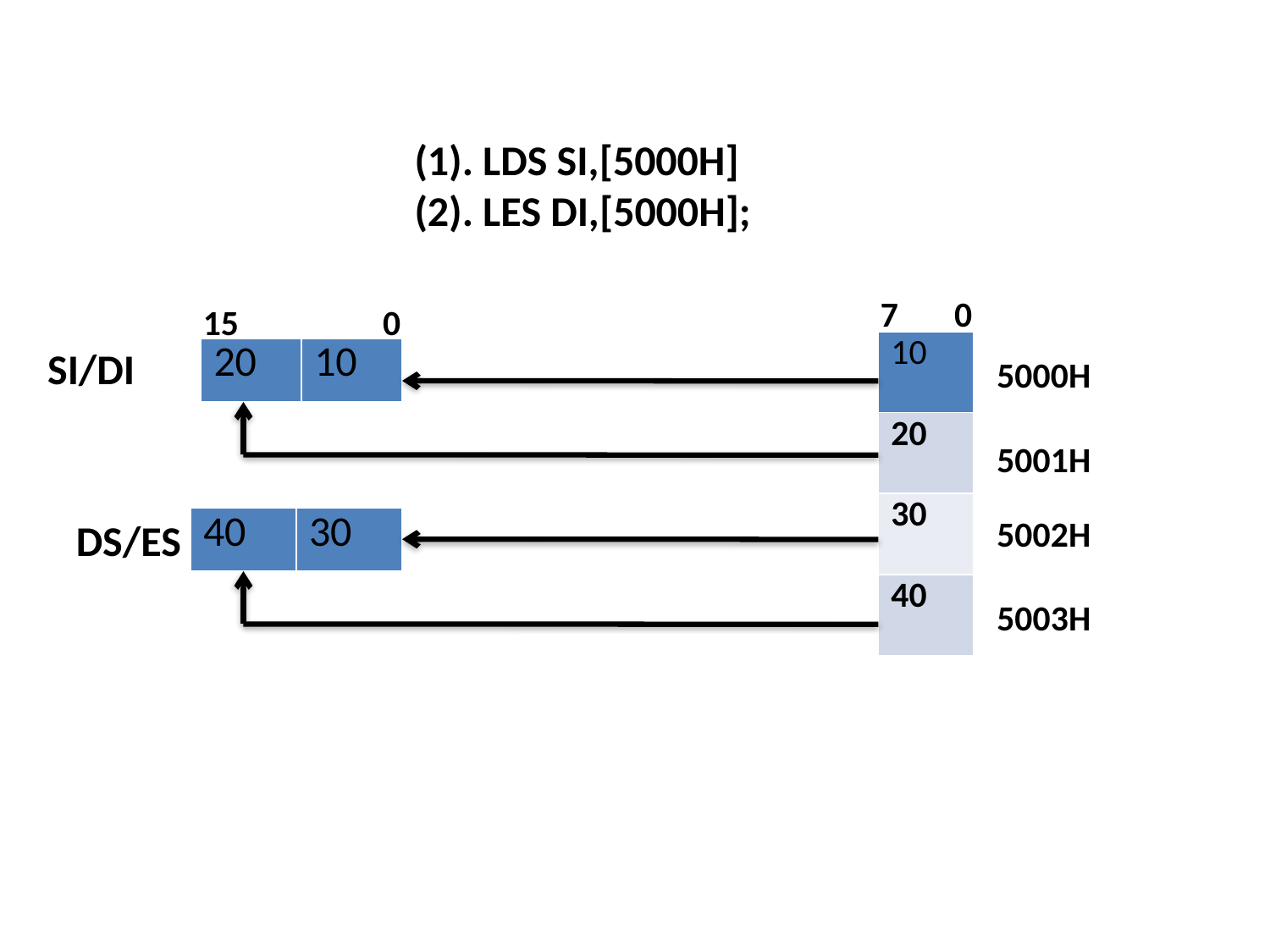

(1). LDS SI,[5000H]
(2). LES DI,[5000H];
7
0
15
0
| 10 |
| --- |
| 20 |
| 30 |
| 40 |
SI/DI
| 20 | 10 |
| --- | --- |
5000H
5001H
5002H
DS/ES
| 40 | 30 |
| --- | --- |
5003H